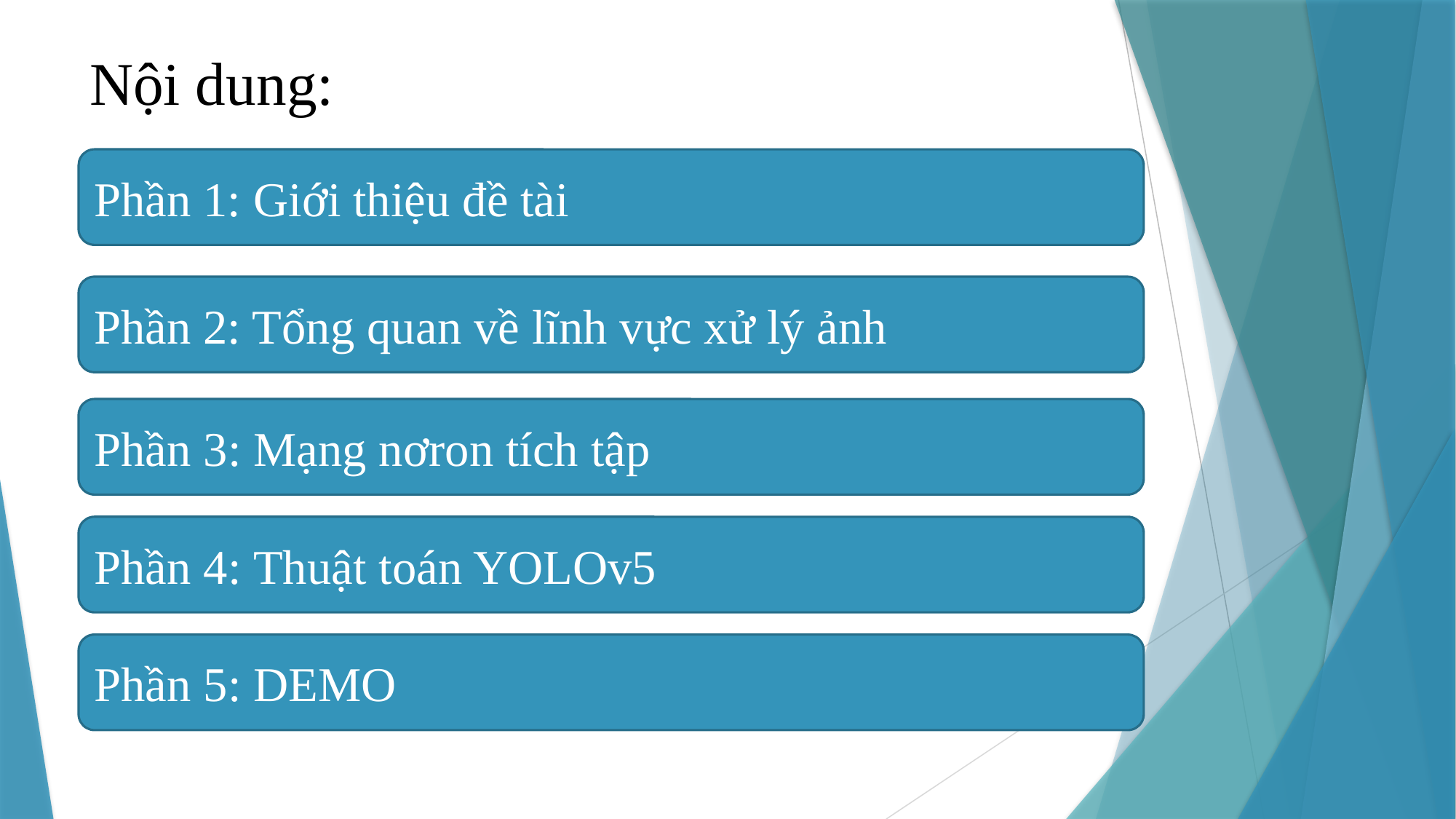

# Nội dung:
Phần 1: Giới thiệu đề tài
Phần 2: Tổng quan về lĩnh vực xử lý ảnh
Phần 3: Mạng nơron tích tập
Phần 4: Thuật toán YOLOv5
Phần 5: DEMO